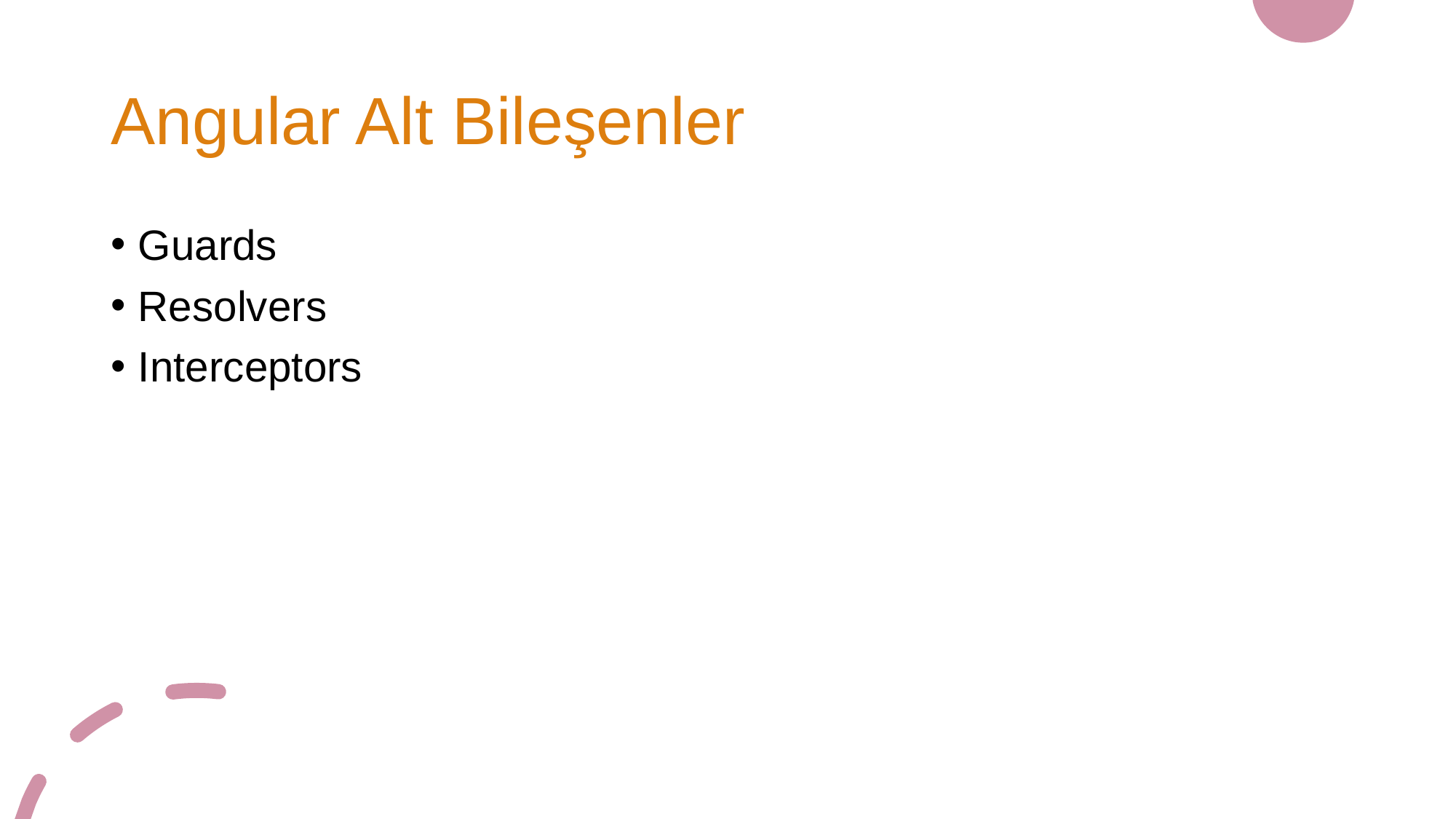

# Angular Alt Bileşenler
Guards
Resolvers
Interceptors